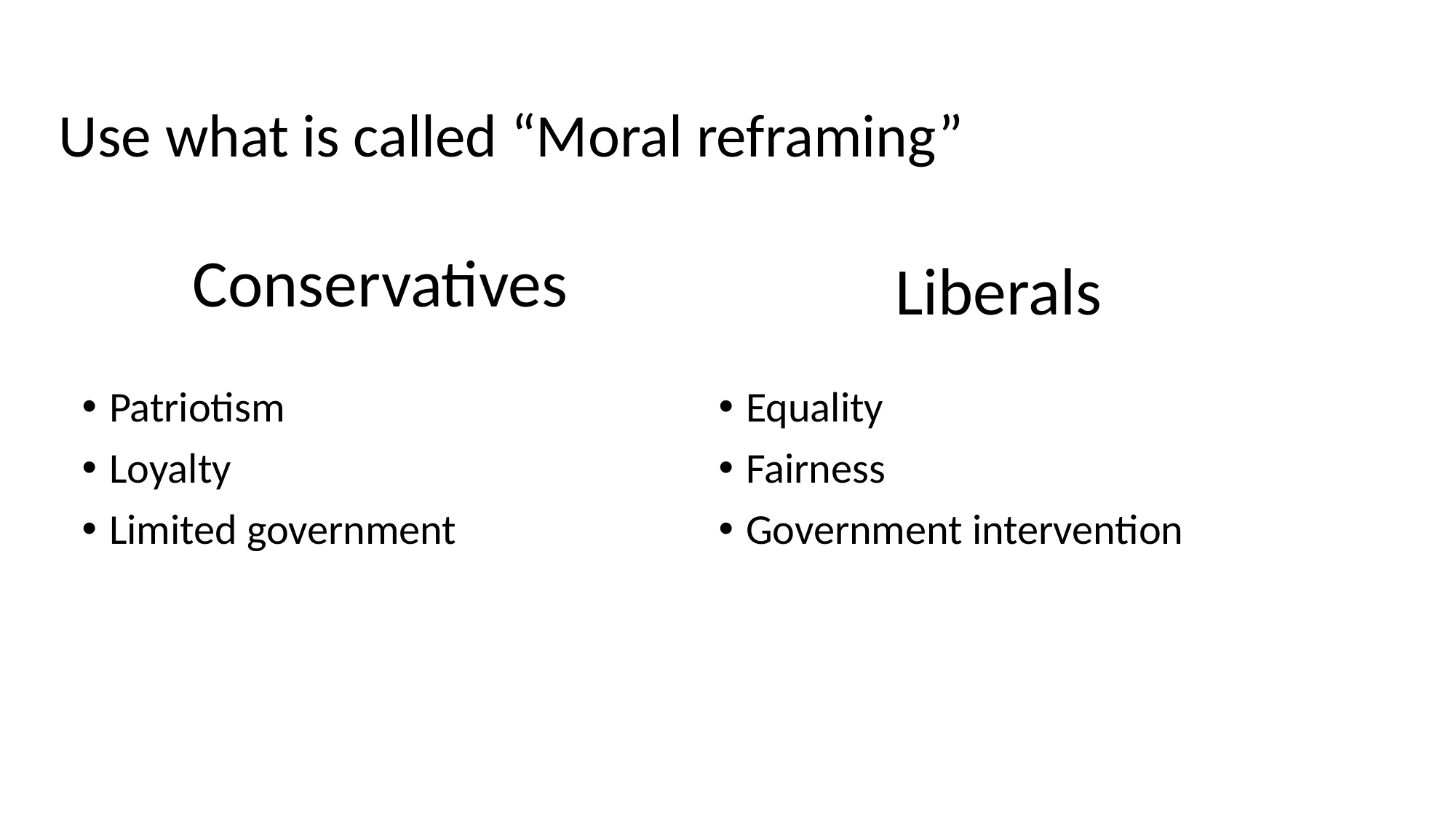

Use what is called “Moral reframing”
# Conservatives
Liberals
Patriotism
Loyalty
Limited government
Equality
Fairness
Government intervention